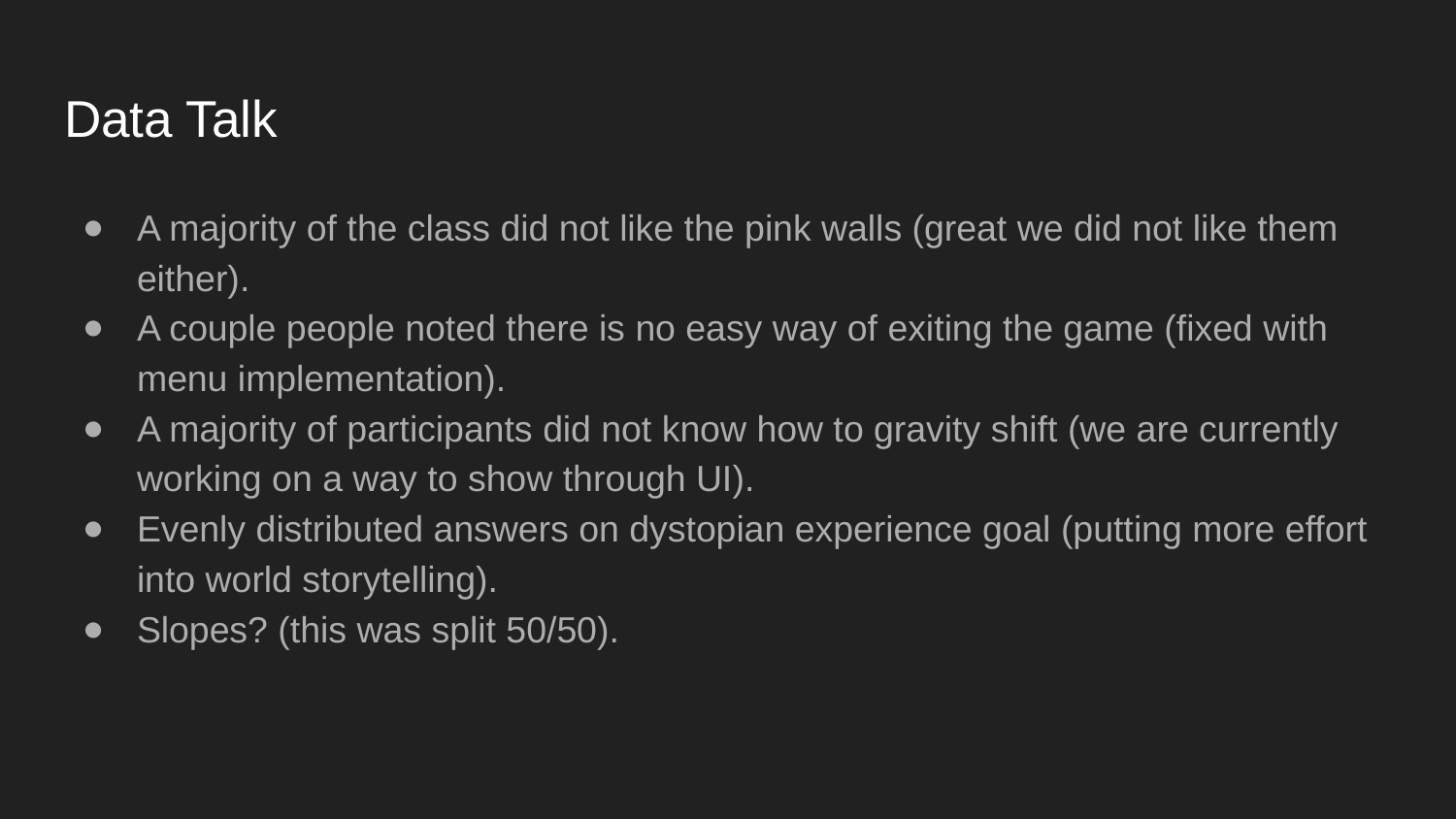

# Data Talk
A majority of the class did not like the pink walls (great we did not like them either).
A couple people noted there is no easy way of exiting the game (fixed with menu implementation).
A majority of participants did not know how to gravity shift (we are currently working on a way to show through UI).
Evenly distributed answers on dystopian experience goal (putting more effort into world storytelling).
Slopes? (this was split 50/50).